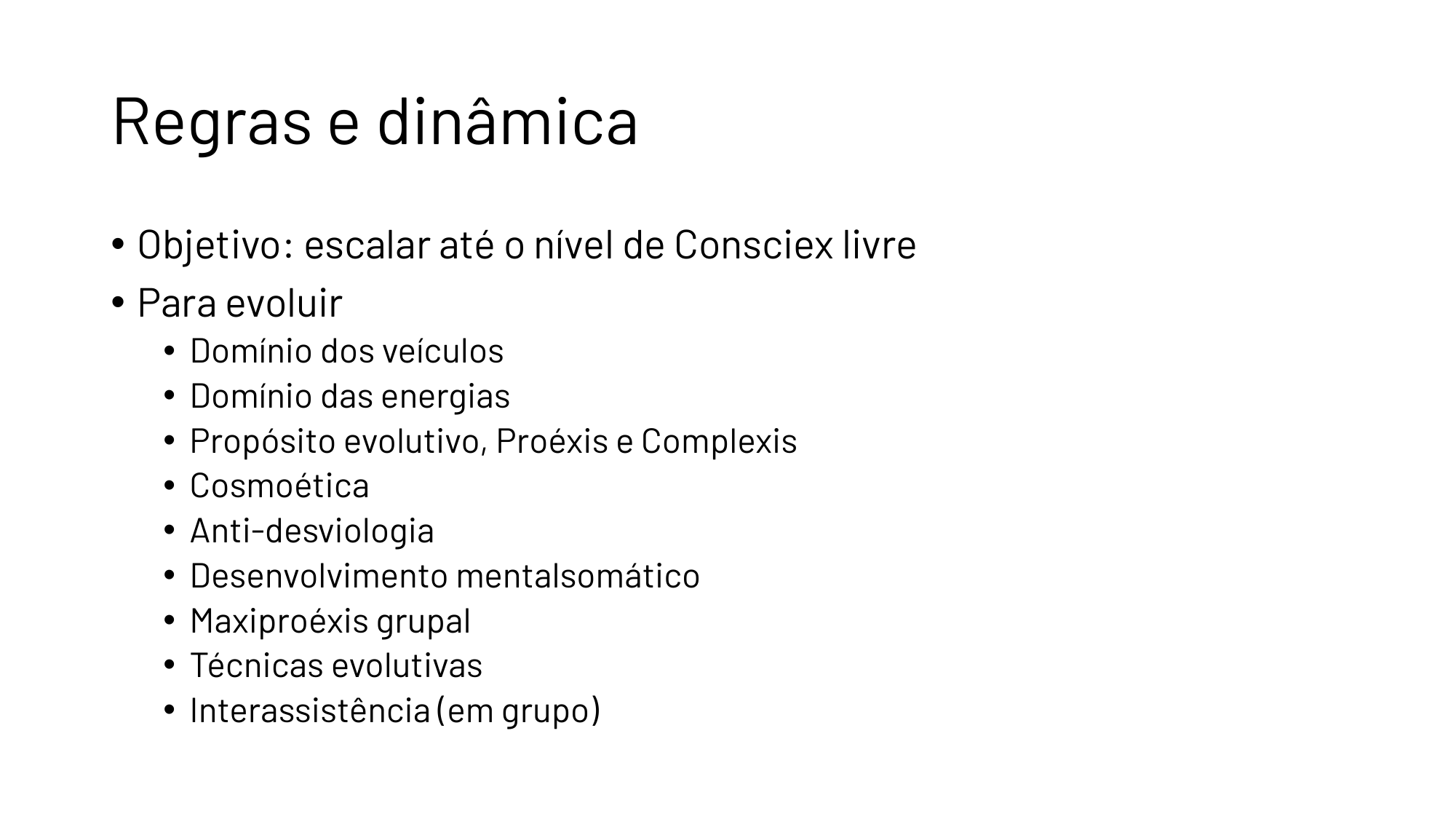

# Regras e dinâmica
Objetivo: escalar até o nível de Consciex livre
Para evoluir
Domínio dos veículos
Domínio das energias
Propósito evolutivo, Proéxis e Complexis
Cosmoética
Anti-desviologia
Desenvolvimento mentalsomático
Maxiproéxis grupal
Técnicas evolutivas
Interassistência (em grupo)